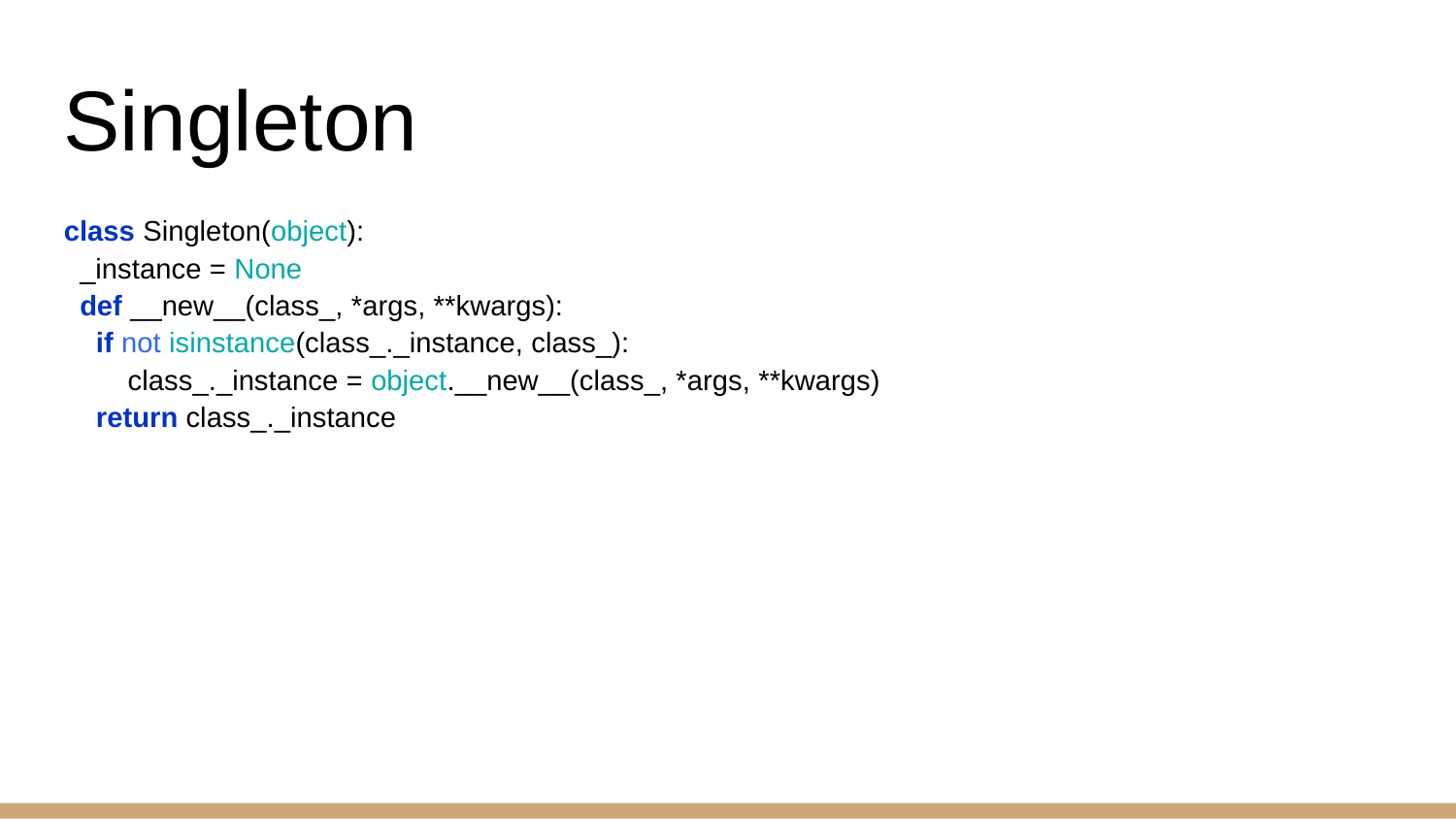

Singleton
class Singleton(object):
  _instance = None
  def __new__(class_, *args, **kwargs):
    if not isinstance(class_._instance, class_):
        class_._instance = object.__new__(class_, *args, **kwargs)
    return class_._instance